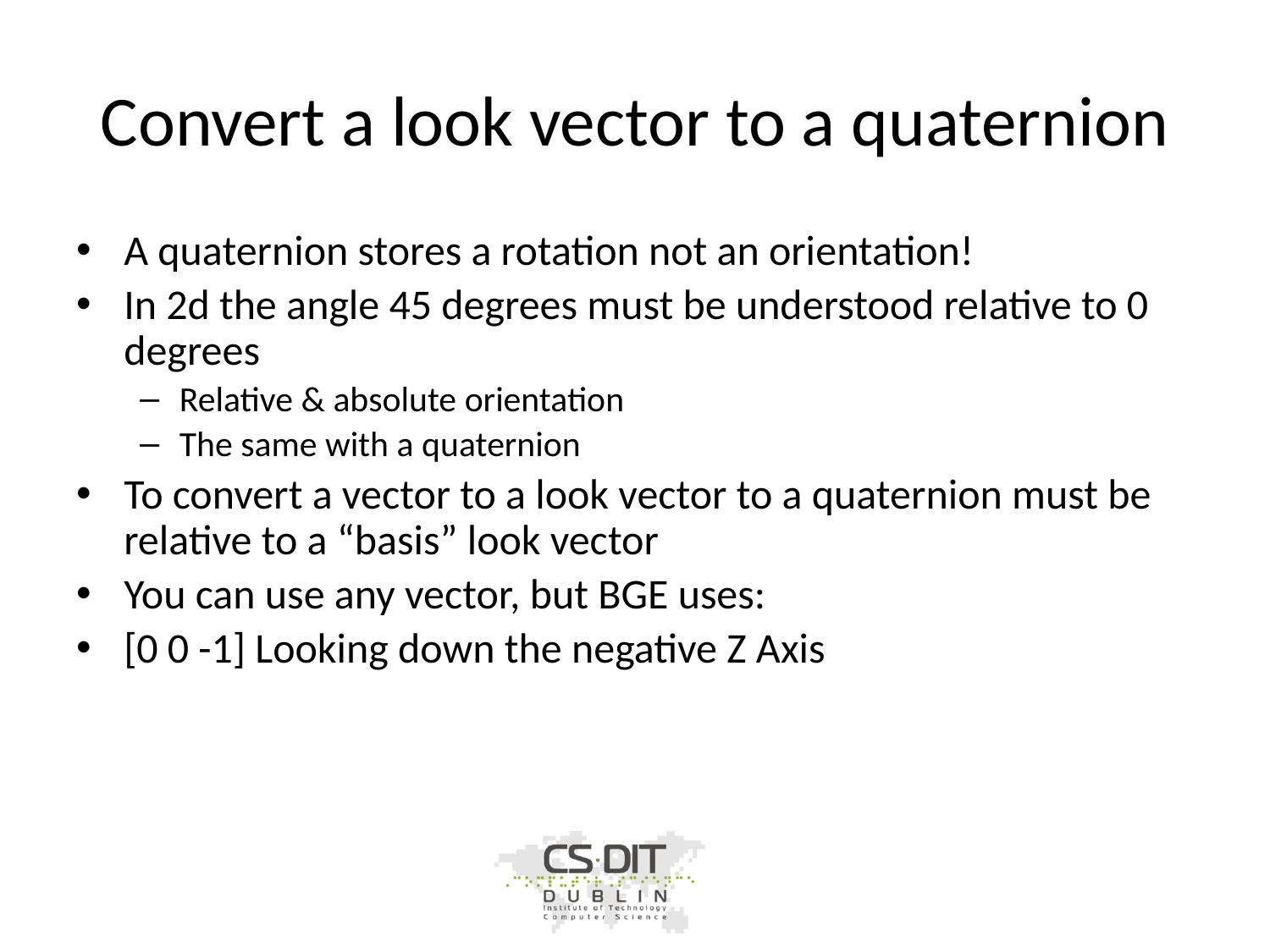

# Convert a look vector to a quaternion
A quaternion stores a rotation not an orientation!
In 2d the angle 45 degrees must be understood relative to 0 degrees
Relative & absolute orientation
The same with a quaternion
To convert a vector to a look vector to a quaternion must be relative to a “basis” look vector
You can use any vector, but BGE uses:
[0 0 -1] Looking down the negative Z Axis